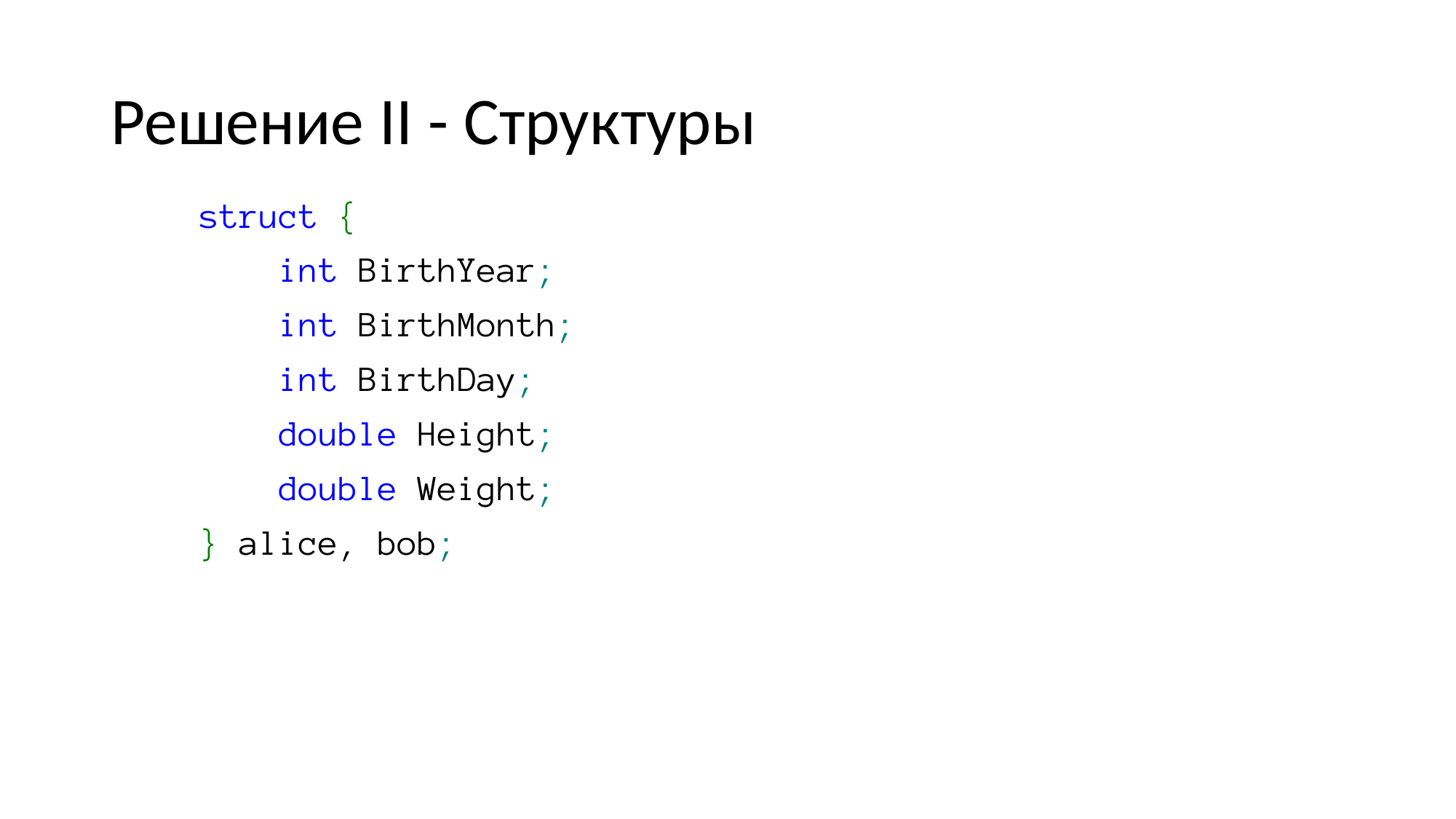

# Решение II - Структуры
struct {
    int BirthYear;
    int BirthMonth;
    int BirthDay;
    double Height;
    double Weight;
} alice, bob;